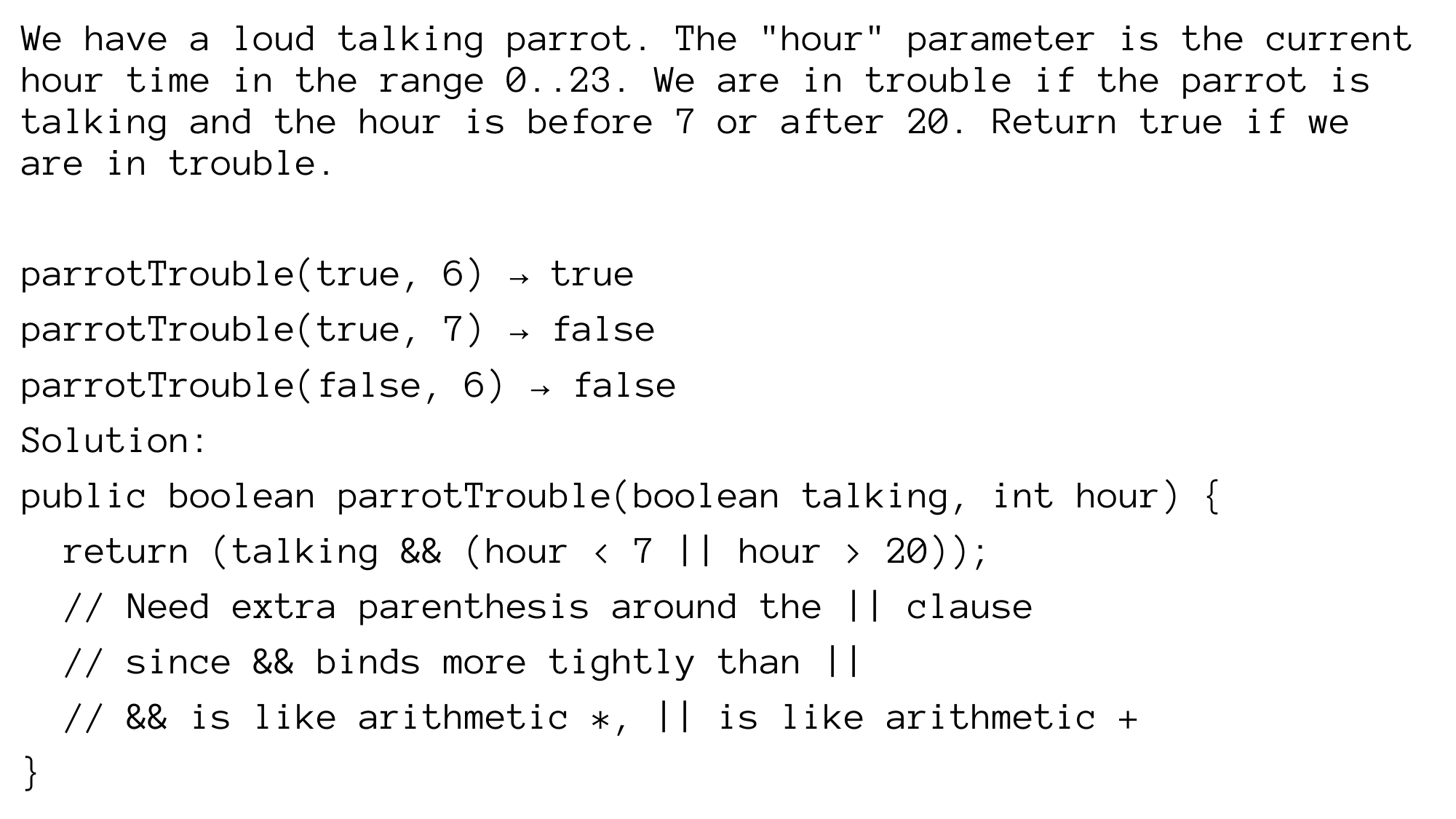

We have a loud talking parrot. The "hour" parameter is the current hour time in the range 0..23. We are in trouble if the parrot is talking and the hour is before 7 or after 20. Return true if we are in trouble.

parrotTrouble(true, 6) → true
parrotTrouble(true, 7) → false
parrotTrouble(false, 6) → false
Solution:
public boolean parrotTrouble(boolean talking, int hour) {
  return (talking && (hour < 7 || hour > 20));
  // Need extra parenthesis around the || clause
  // since && binds more tightly than ||
  // && is like arithmetic *, || is like arithmetic +
}